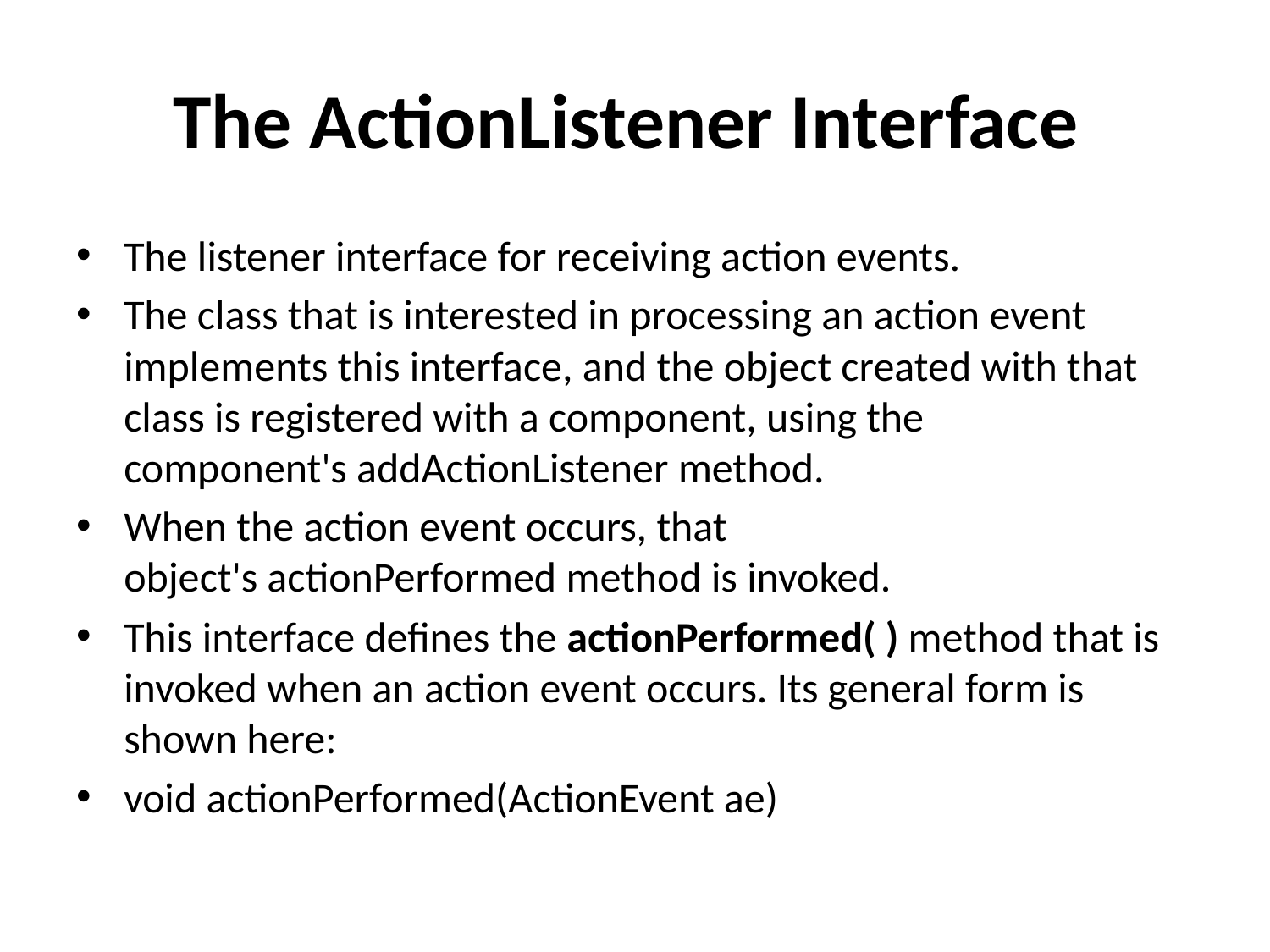

# The ActionListener Interface
The listener interface for receiving action events.
The class that is interested in processing an action event implements this interface, and the object created with that class is registered with a component, using the component's addActionListener method.
When the action event occurs, that object's actionPerformed method is invoked.
This interface defines the actionPerformed( ) method that is invoked when an action event occurs. Its general form is shown here:
void actionPerformed(ActionEvent ae)